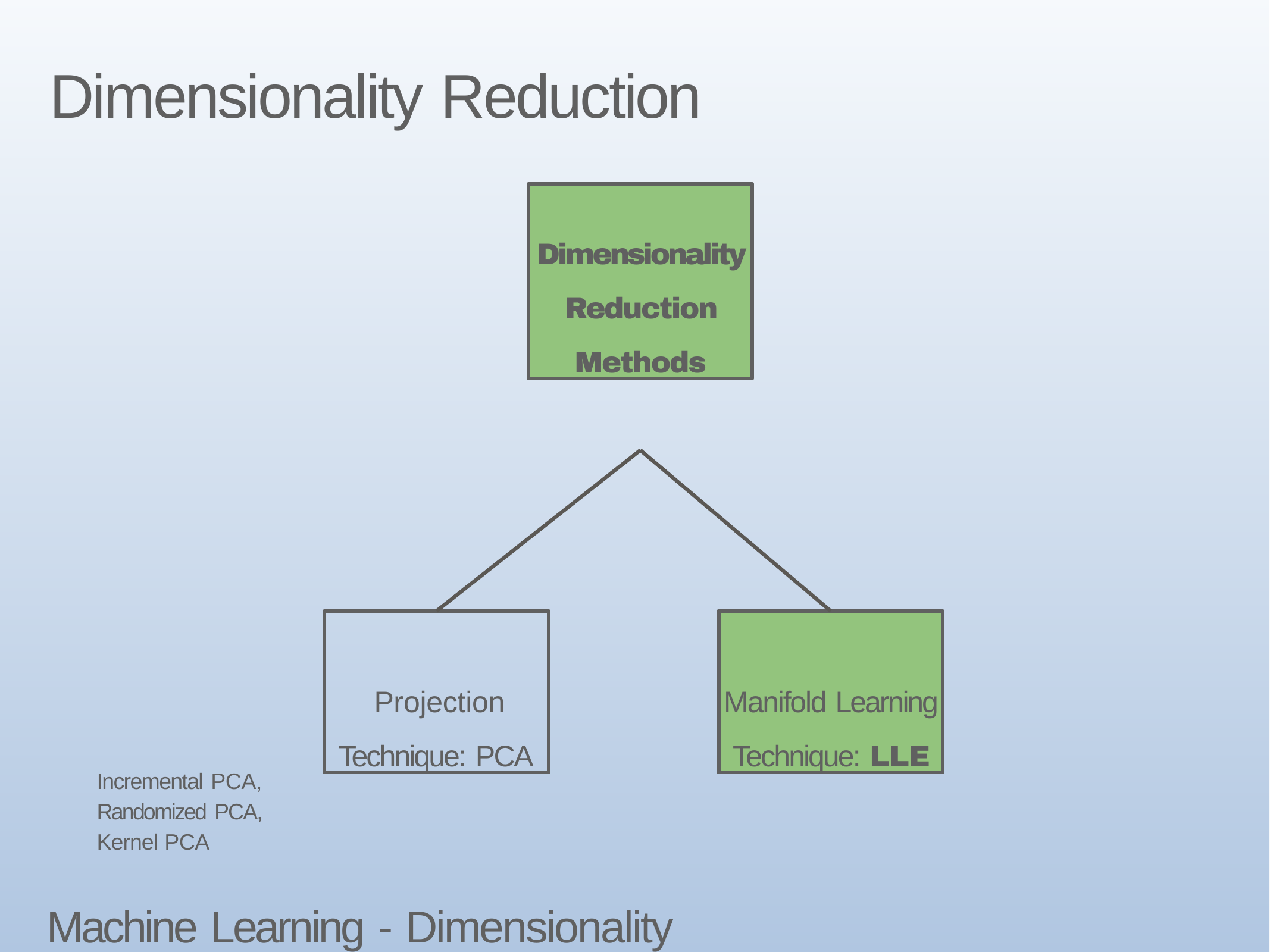

# Dimensionality Reduction
Dimensionality Reduction Methods

Projection Technique: PCA

Manifold Learning Technique: LLE
Incremental PCA, Randomized PCA, Kernel PCA
Machine Learning - Dimensionality Reduction